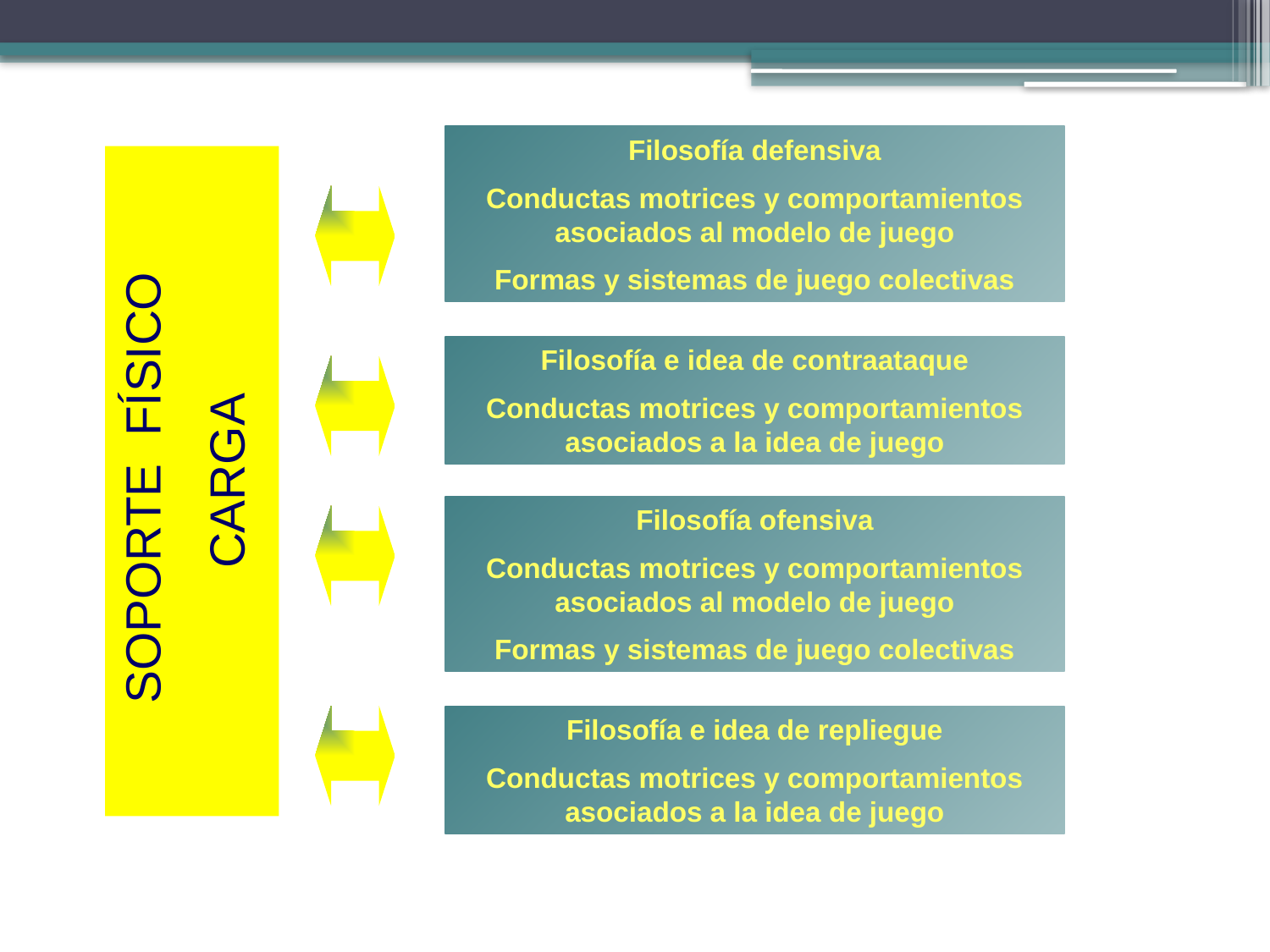

Filosofía defensiva
Conductas motrices y comportamientos asociados al modelo de juego
Formas y sistemas de juego colectivas
SOPORTE  FÍSICO
CARGA

Filosofía e idea de contraataque
Conductas motrices y comportamientos asociados a la idea de juego

Filosofía ofensiva
Conductas motrices y comportamientos asociados al modelo de juego
Formas y sistemas de juego colectivas

Filosofía e idea de repliegue
Conductas motrices y comportamientos asociados a la idea de juego